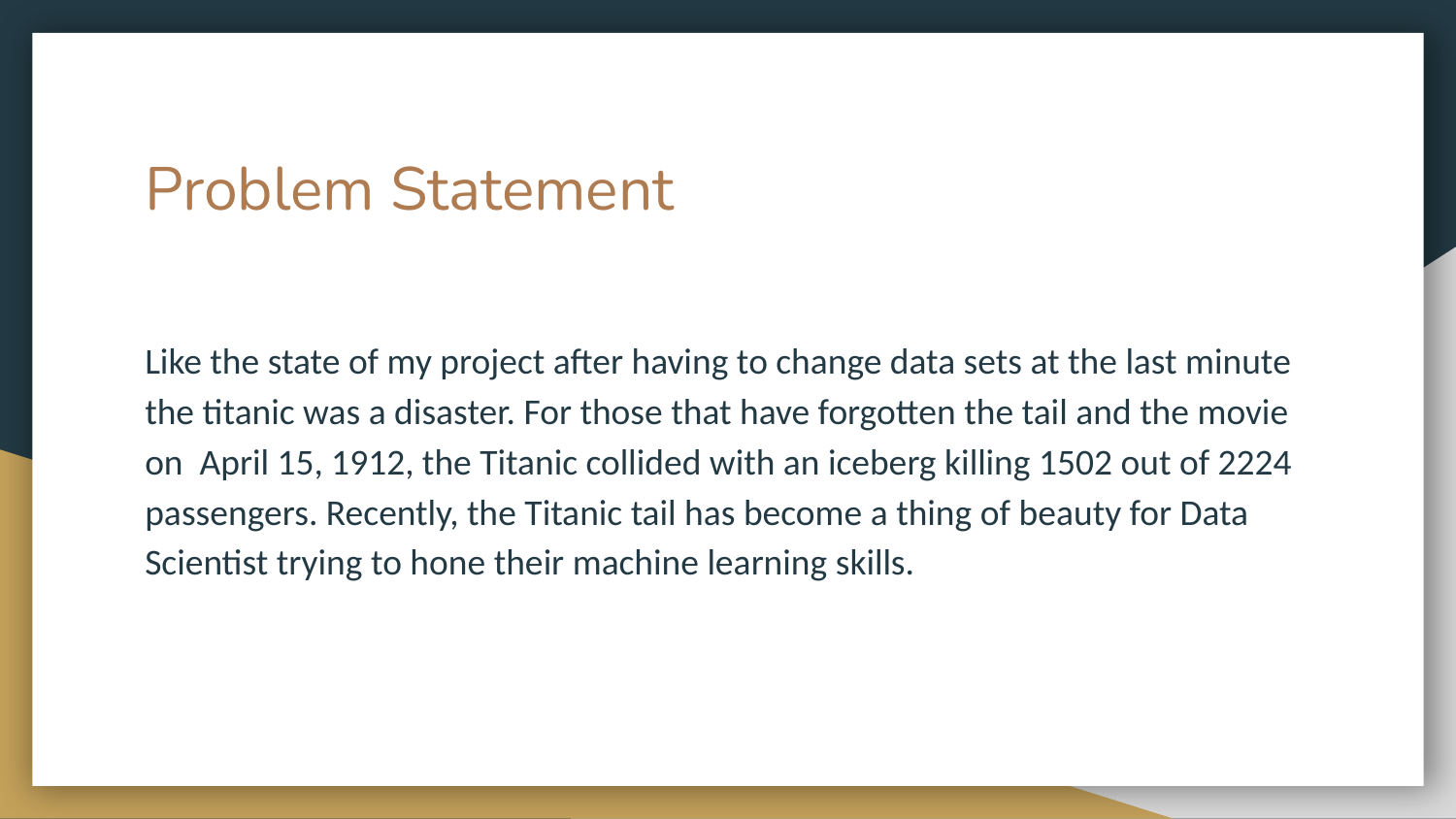

# Problem Statement
Like the state of my project after having to change data sets at the last minute the titanic was a disaster. For those that have forgotten the tail and the movie on  April 15, 1912, the Titanic collided with an iceberg killing 1502 out of 2224 passengers. Recently, the Titanic tail has become a thing of beauty for Data Scientist trying to hone their machine learning skills.